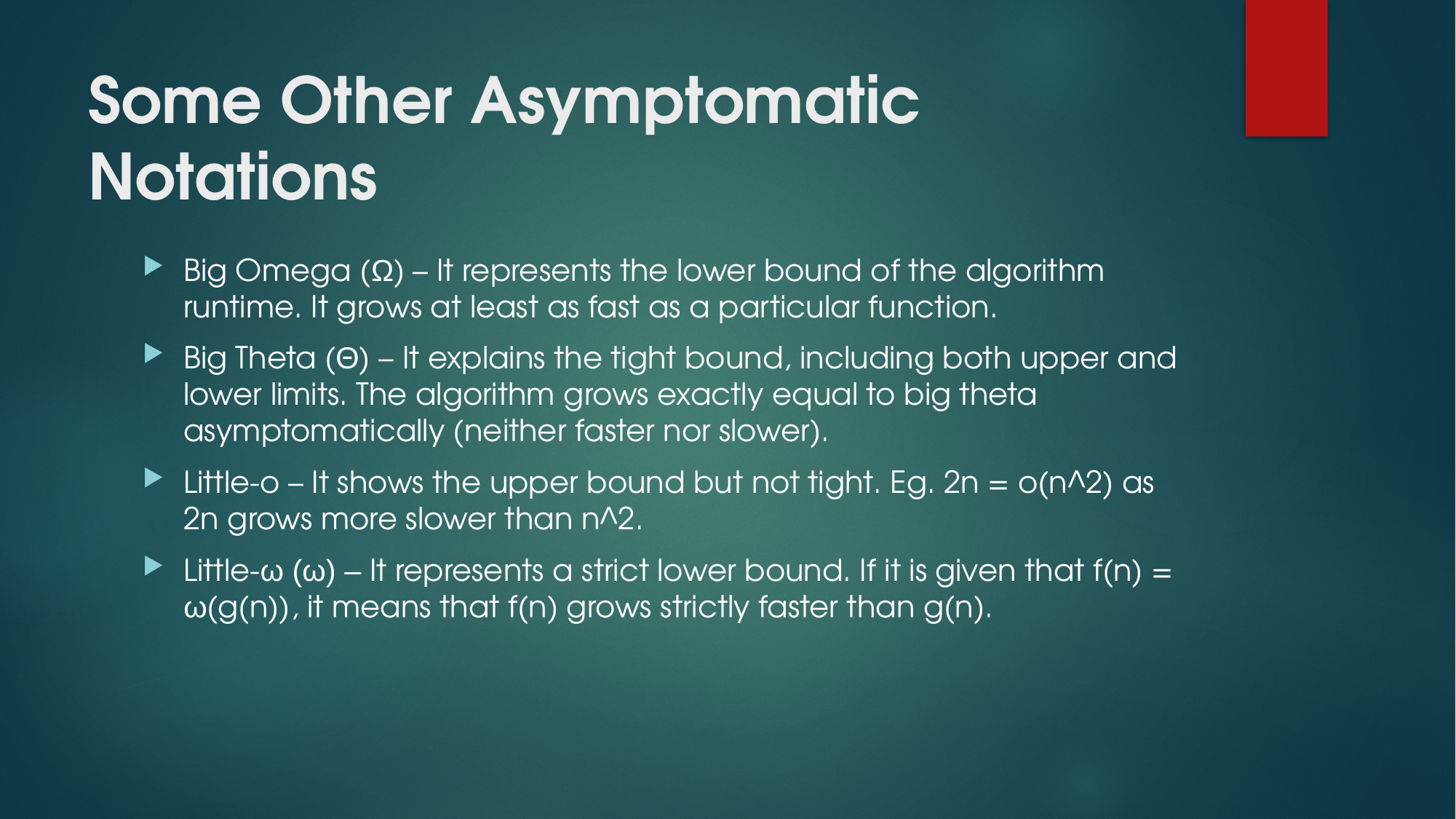

# Some Other Asymptomatic Notations
Big Omega (Ω) – It represents the lower bound of the algorithm runtime. It grows at least as fast as a particular function.
Big Theta (Θ) – It explains the tight bound, including both upper and lower limits. The algorithm grows exactly equal to big theta asymptomatically (neither faster nor slower).
Little-o – It shows the upper bound but not tight. Eg. 2n = o(n^2) as 2n grows more slower than n^2.
Little-ω (ω) – It represents a strict lower bound. If it is given that f(n) = ω(g(n)), it means that f(n) grows strictly faster than g(n).